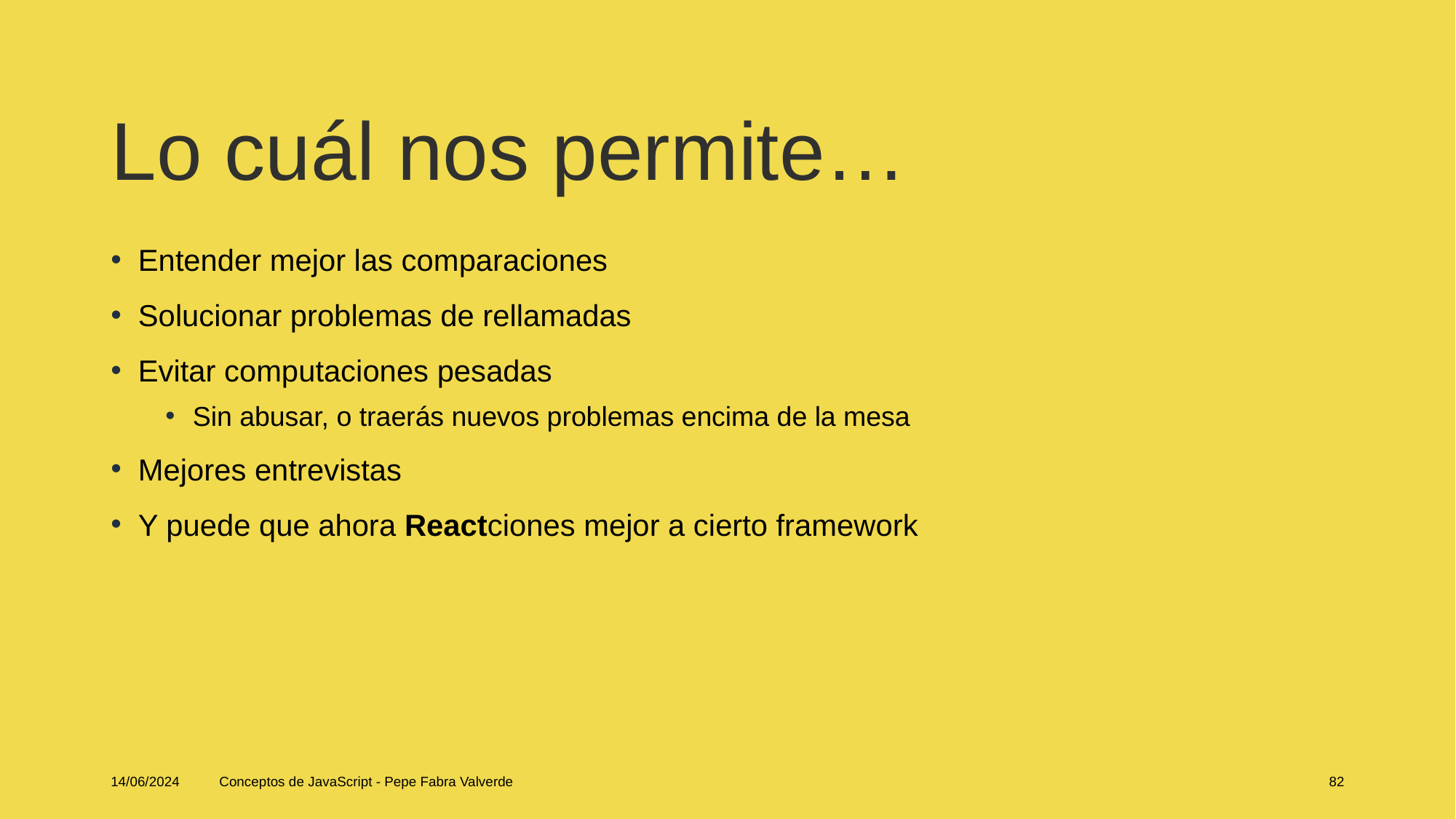

# Lo cuál nos permite…
Entender mejor las comparaciones
Solucionar problemas de rellamadas
Evitar computaciones pesadas
Sin abusar, o traerás nuevos problemas encima de la mesa
Mejores entrevistas
Y puede que ahora Reactciones mejor a cierto framework
14/06/2024
Conceptos de JavaScript - Pepe Fabra Valverde
82